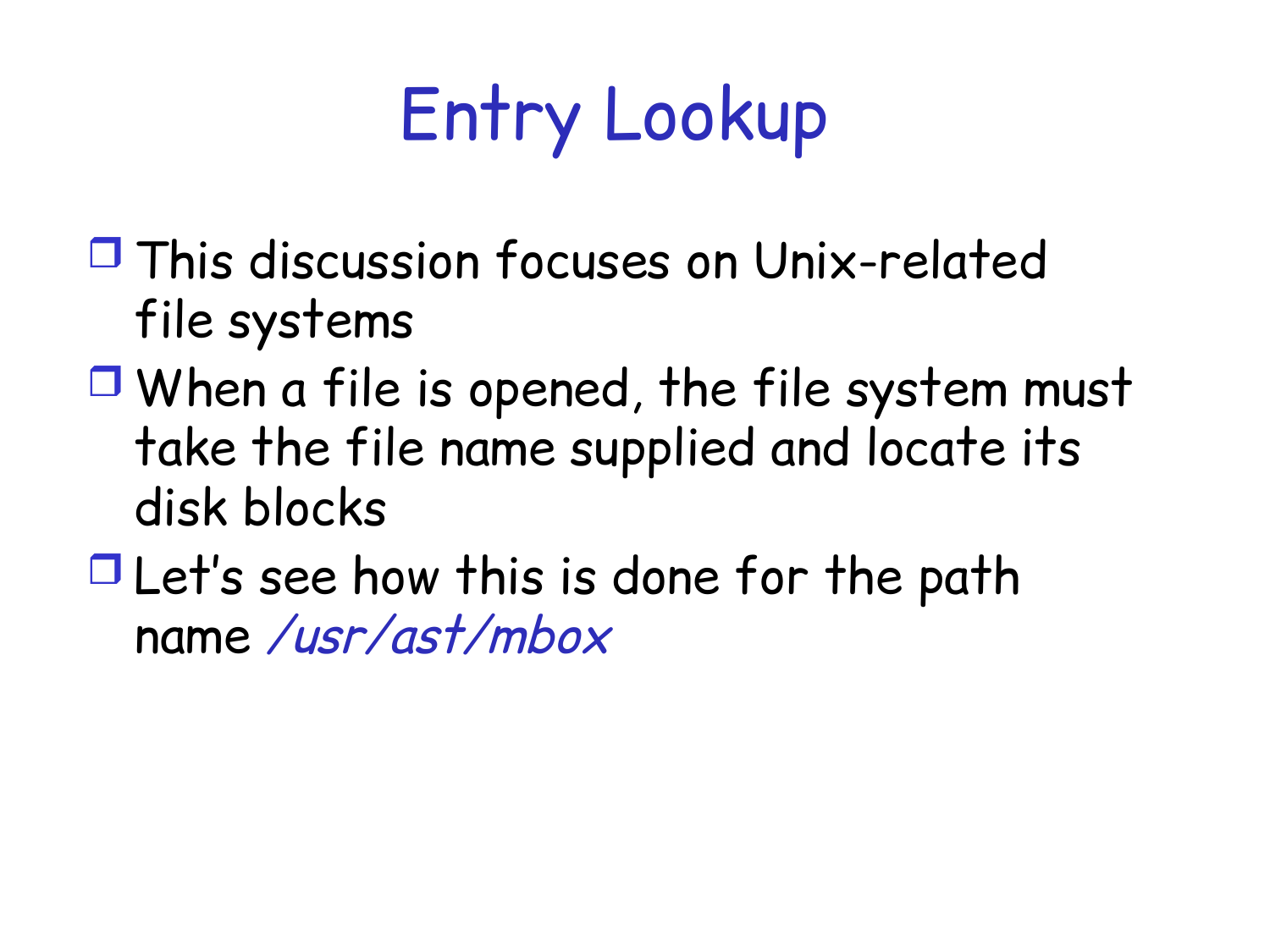

# Entry Lookup
This discussion focuses on Unix-related file systems
When a file is opened, the file system must take the file name supplied and locate its disk blocks
Let’s see how this is done for the path name /usr/ast/mbox